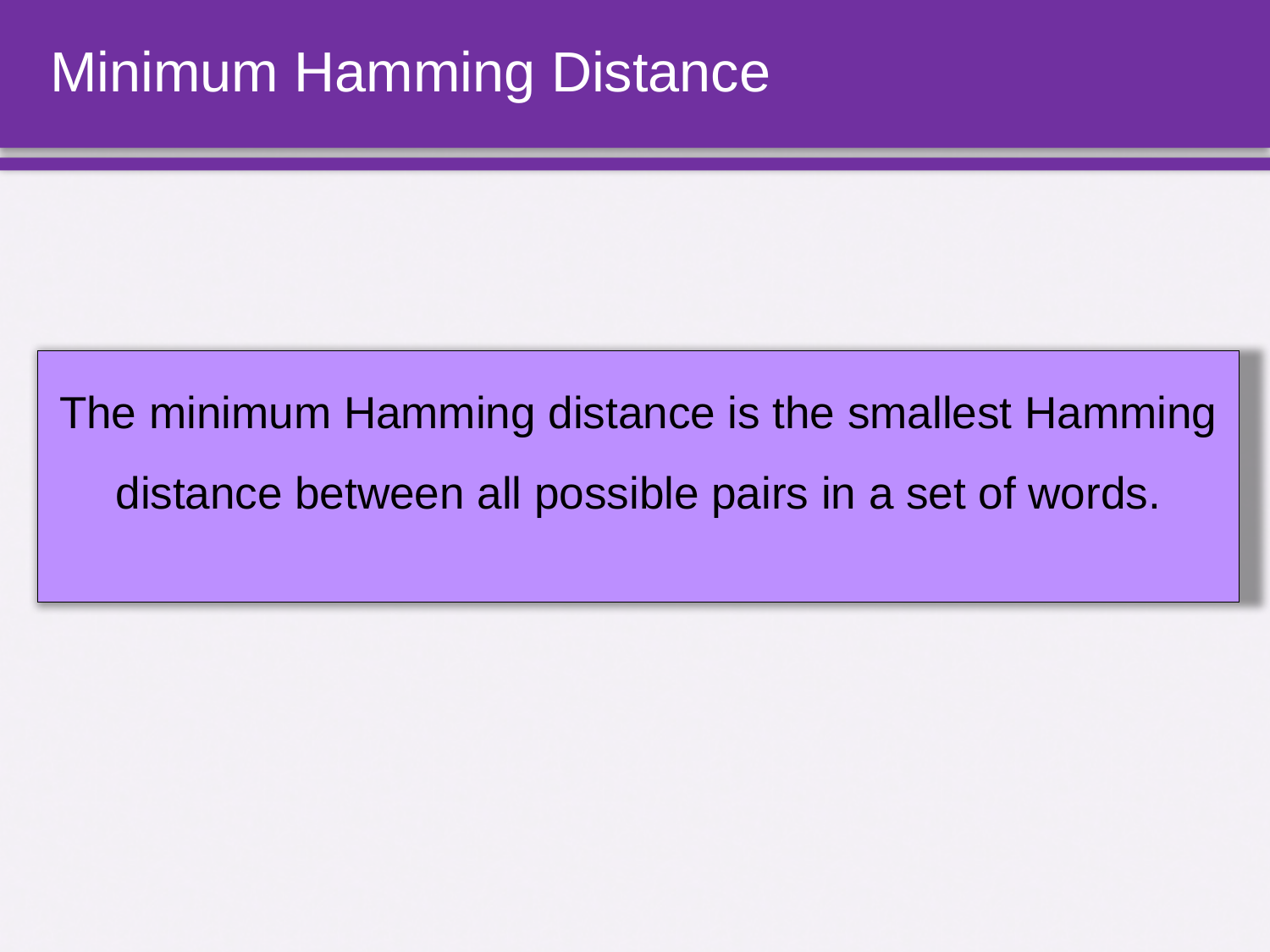

# Minimum Hamming Distance
The minimum Hamming distance is the smallest Hamming distance between all possible pairs in a set of words.